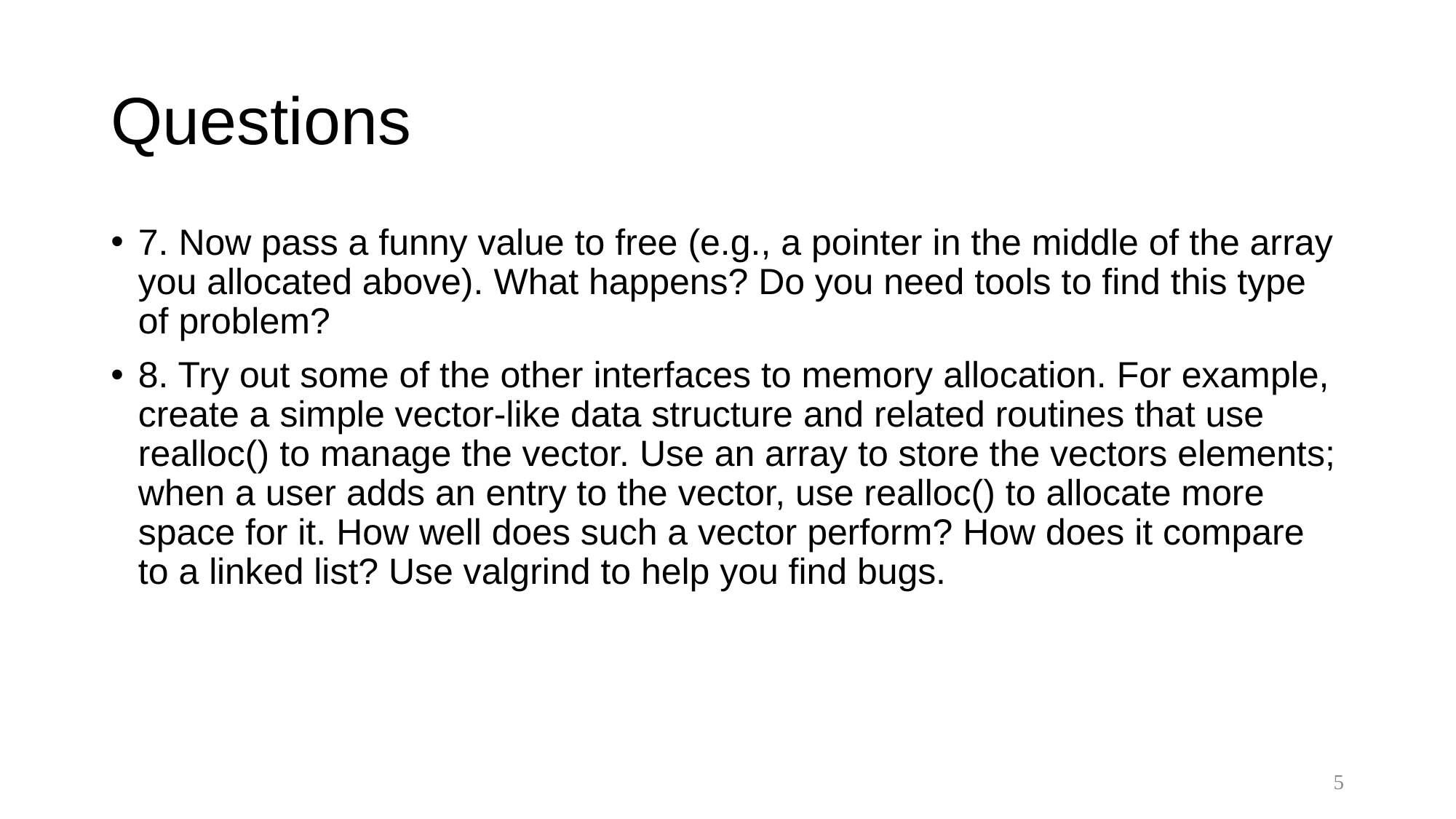

# Questions
7. Now pass a funny value to free (e.g., a pointer in the middle of the array you allocated above). What happens? Do you need tools to find this type of problem?
8. Try out some of the other interfaces to memory allocation. For example, create a simple vector-like data structure and related routines that use realloc() to manage the vector. Use an array to store the vectors elements; when a user adds an entry to the vector, use realloc() to allocate more space for it. How well does such a vector perform? How does it compare to a linked list? Use valgrind to help you find bugs.

5